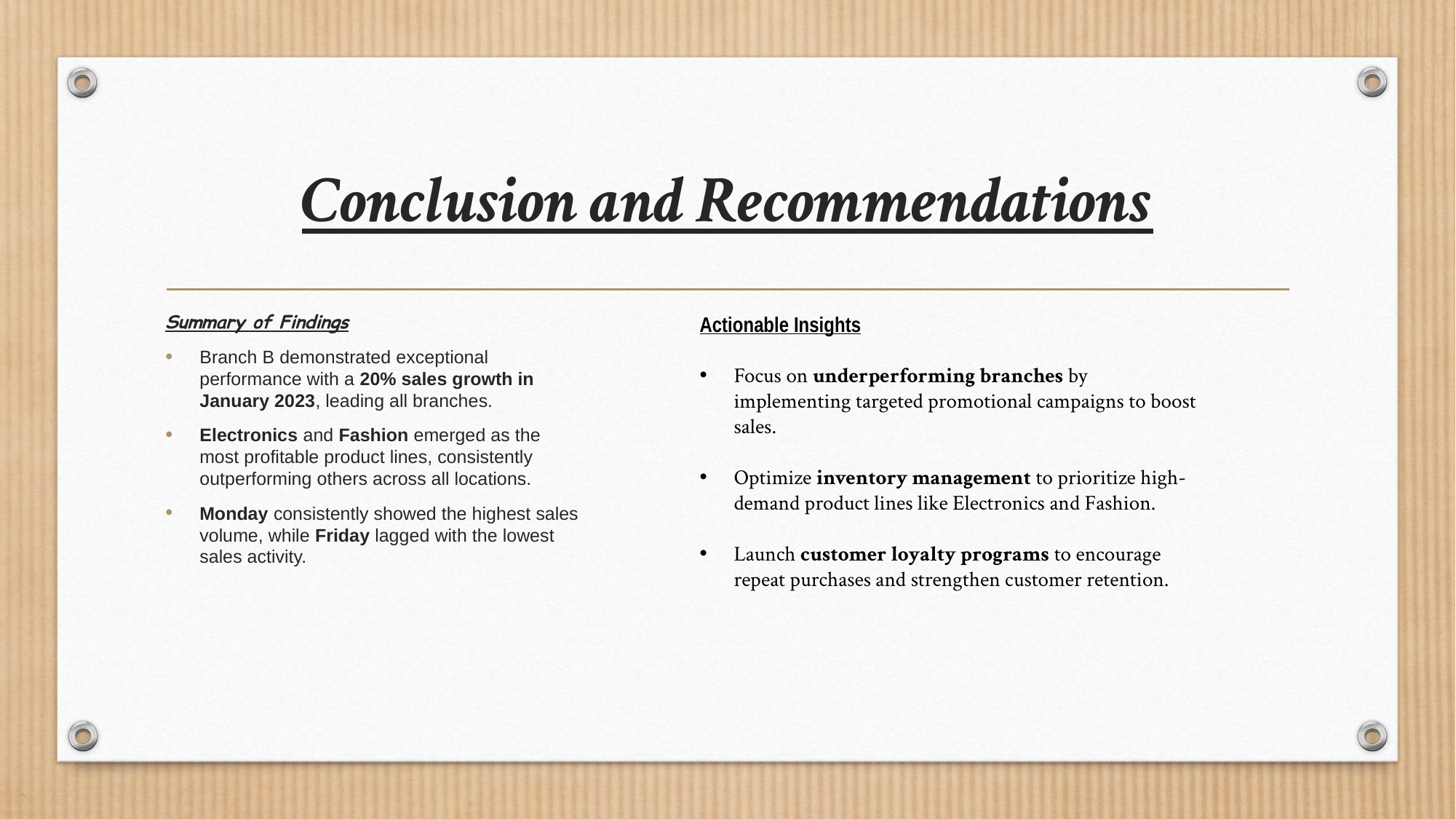

# Conclusion and Recommendations
Summary of Findings
Branch B demonstrated exceptional performance with a 20% sales growth in January 2023, leading all branches.
Electronics and Fashion emerged as the most profitable product lines, consistently outperforming others across all locations.
Monday consistently showed the highest sales volume, while Friday lagged with the lowest sales activity.

Actionable Insights

Focus on underperforming branches by implementing targeted promotional campaigns to boost sales.

Optimize inventory management to prioritize high-demand product lines like Electronics and Fashion.

Launch customer loyalty programs to encourage repeat purchases and strengthen customer retention.